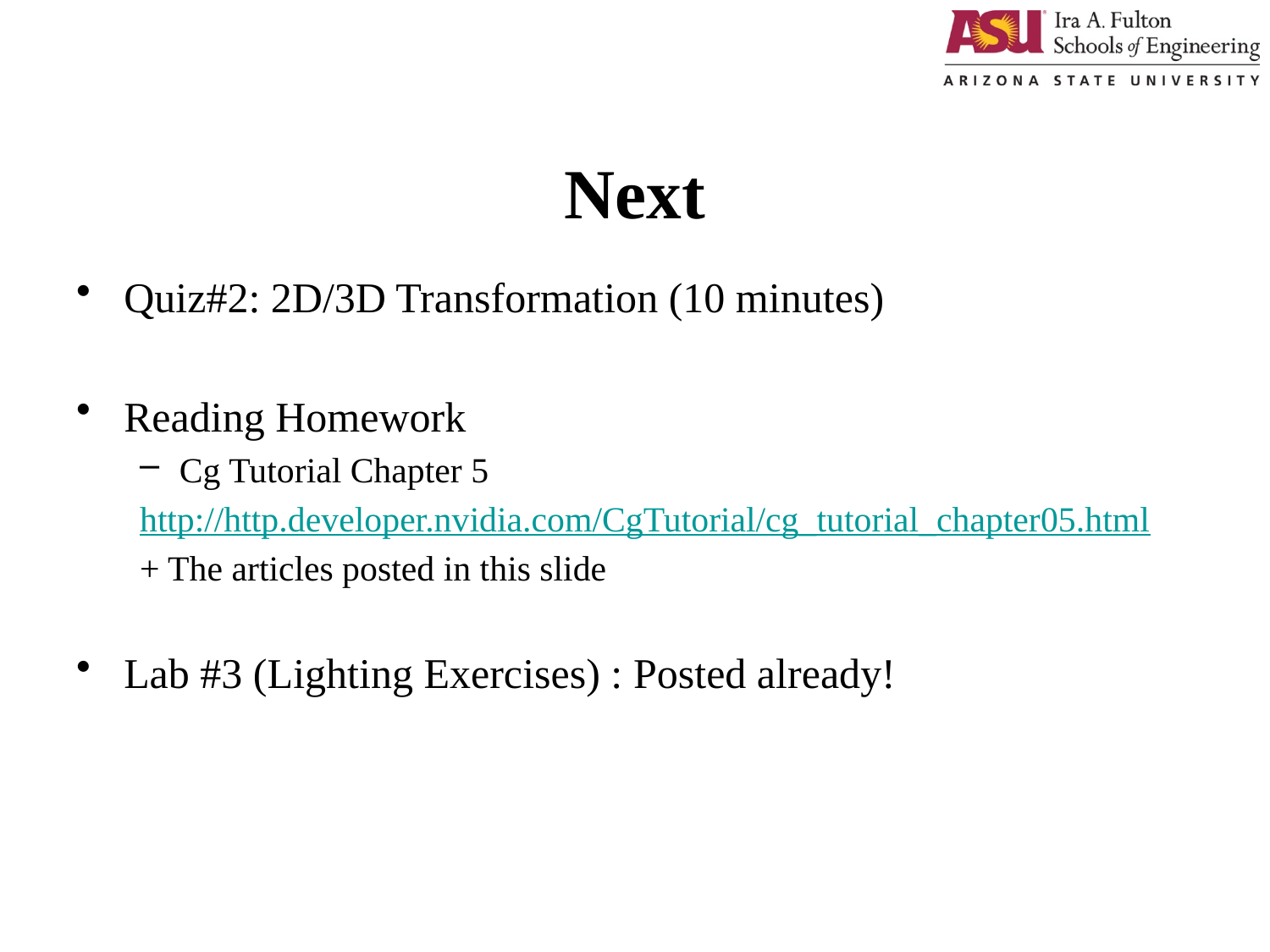

# Next
Quiz#2: 2D/3D Transformation (10 minutes)

Reading Homework
Cg Tutorial Chapter 5
http://http.developer.nvidia.com/CgTutorial/cg_tutorial_chapter05.html
+ The articles posted in this slide

Lab #3 (Lighting Exercises) : Posted already!
1/24/2018